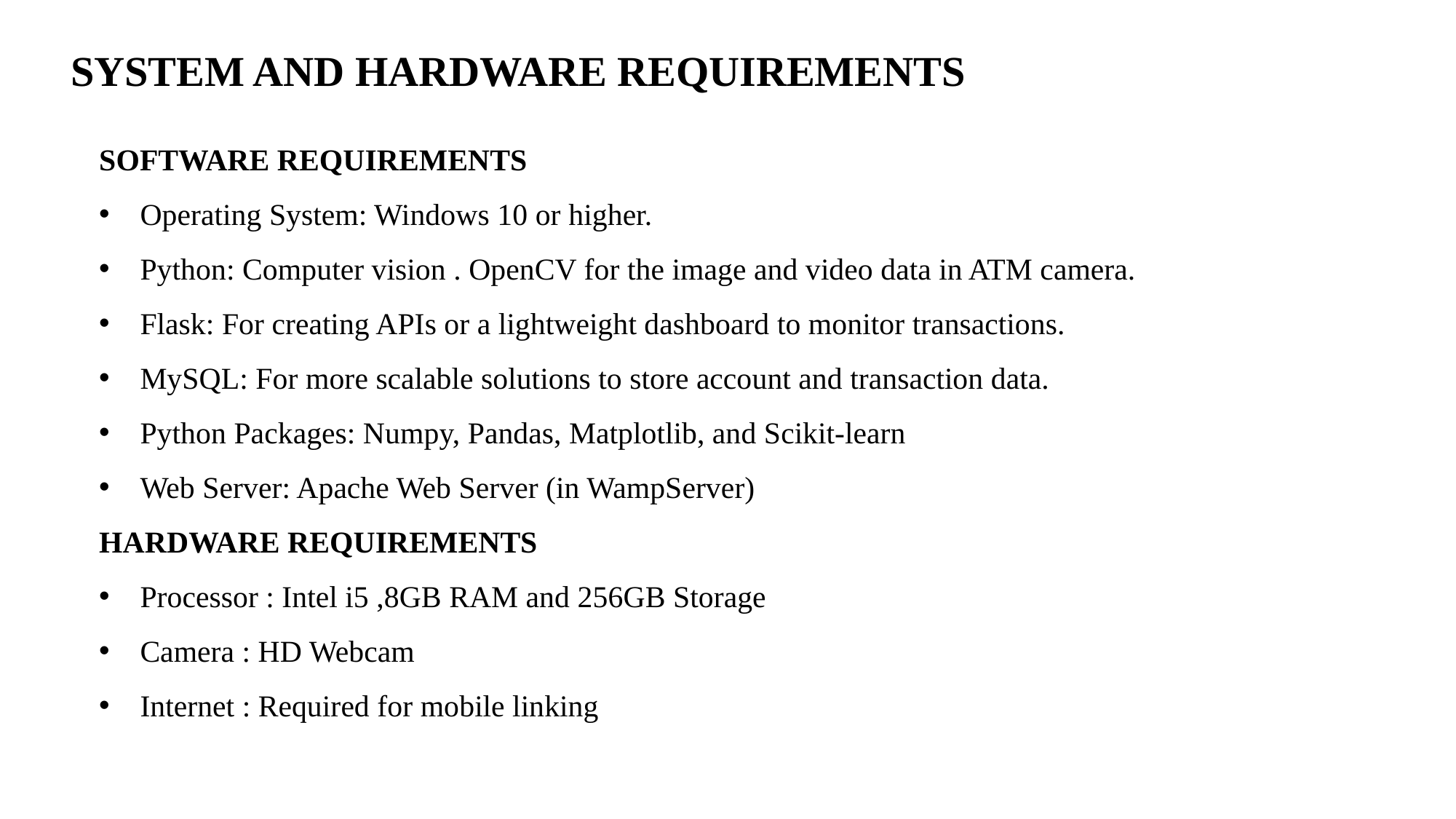

# SYSTEM AND HARDWARE REQUIREMENTS
SOFTWARE REQUIREMENTS
Operating System: Windows 10 or higher.
Python: Computer vision . OpenCV for the image and video data in ATM camera.
Flask: For creating APIs or a lightweight dashboard to monitor transactions.
MySQL: For more scalable solutions to store account and transaction data.
Python Packages: Numpy, Pandas, Matplotlib, and Scikit-learn
Web Server: Apache Web Server (in WampServer)
HARDWARE REQUIREMENTS
Processor : Intel i5 ,8GB RAM and 256GB Storage
Camera : HD Webcam
Internet : Required for mobile linking